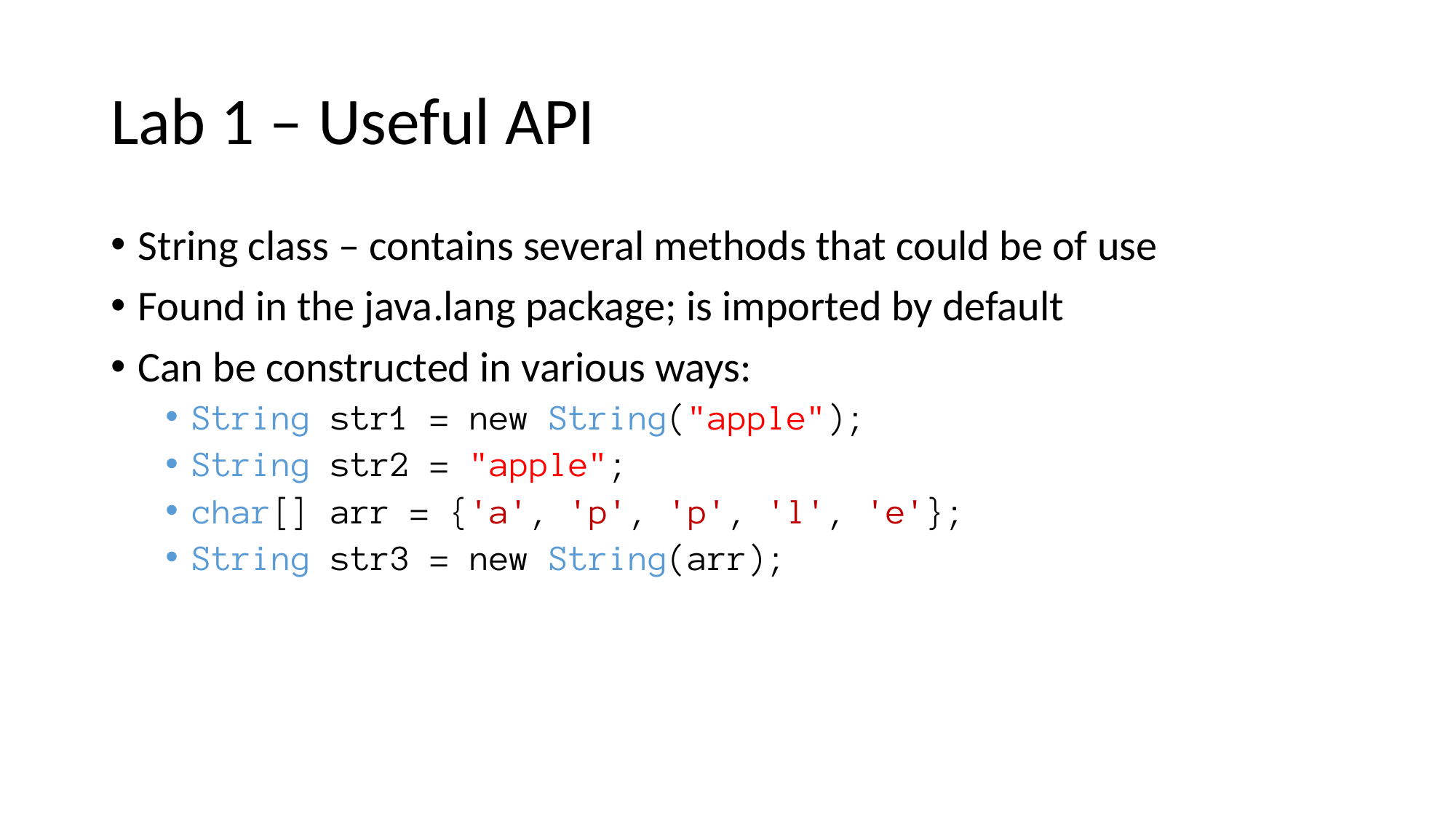

# Lab 1 – Useful API
String class – contains several methods that could be of use
Found in the java.lang package; is imported by default
Can be constructed in various ways:
String str1 = new String("apple");
String str2 = "apple";
char[] arr = {'a', 'p', 'p', 'l', 'e'};
String str3 = new String(arr);